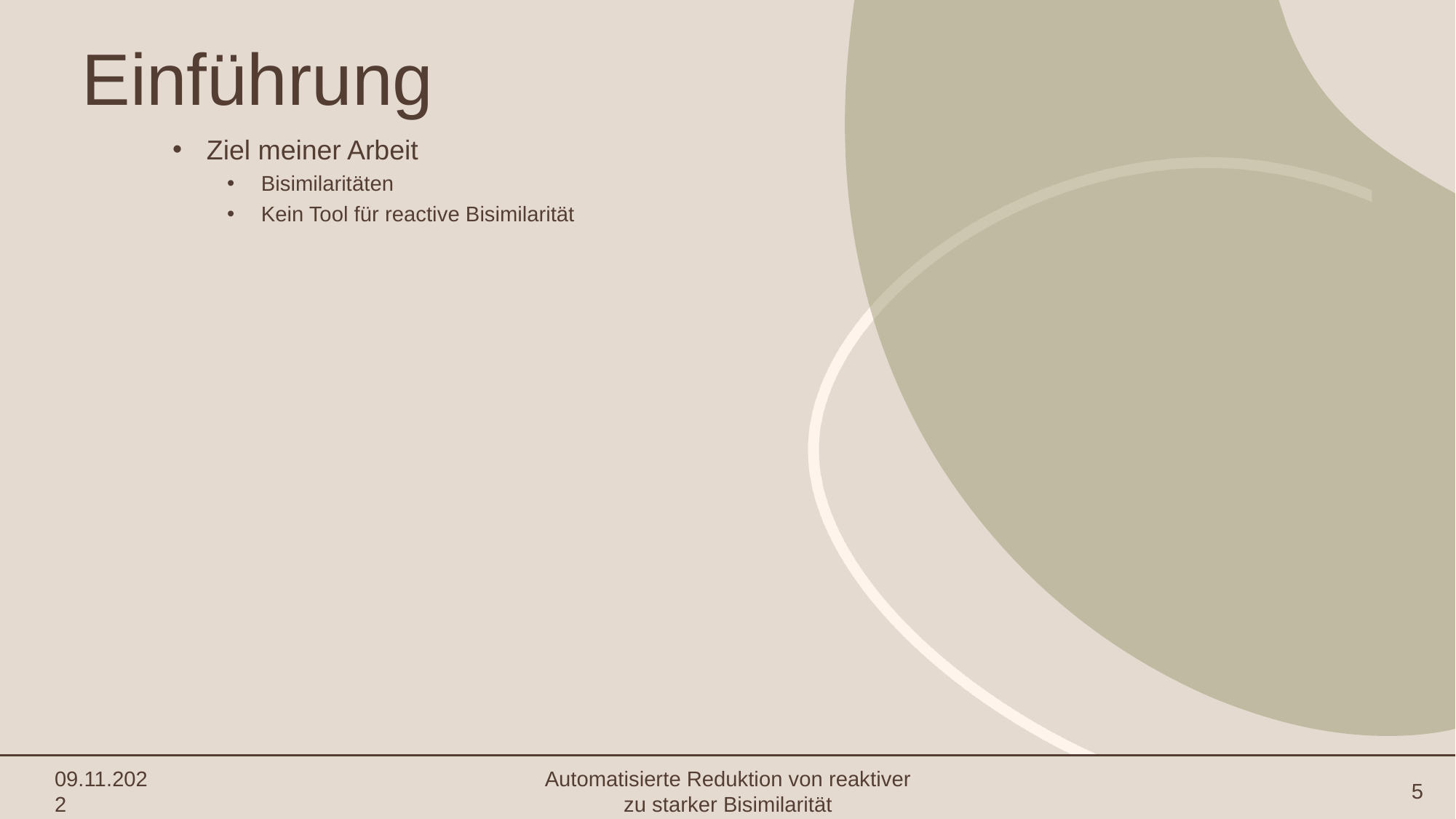

# Einführung
Ziel meiner Arbeit
Bisimilaritäten
Kein Tool für reactive Bisimilarität

09.11.2022
Automatisierte Reduktion von reaktiver zu starker Bisimilarität
5